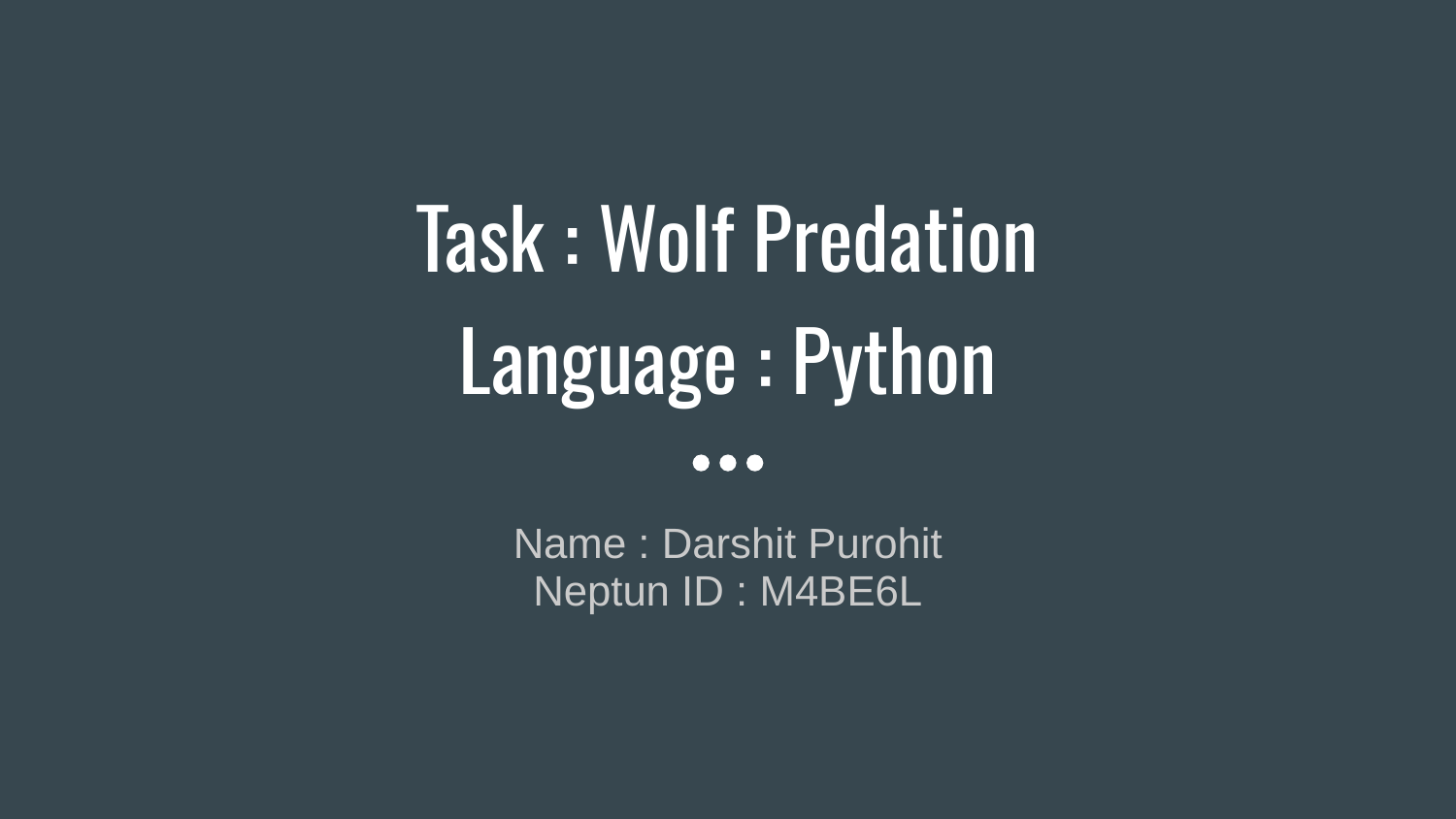

# Task : Wolf Predation
Language : Python
Name : Darshit Purohit
Neptun ID : M4BE6L